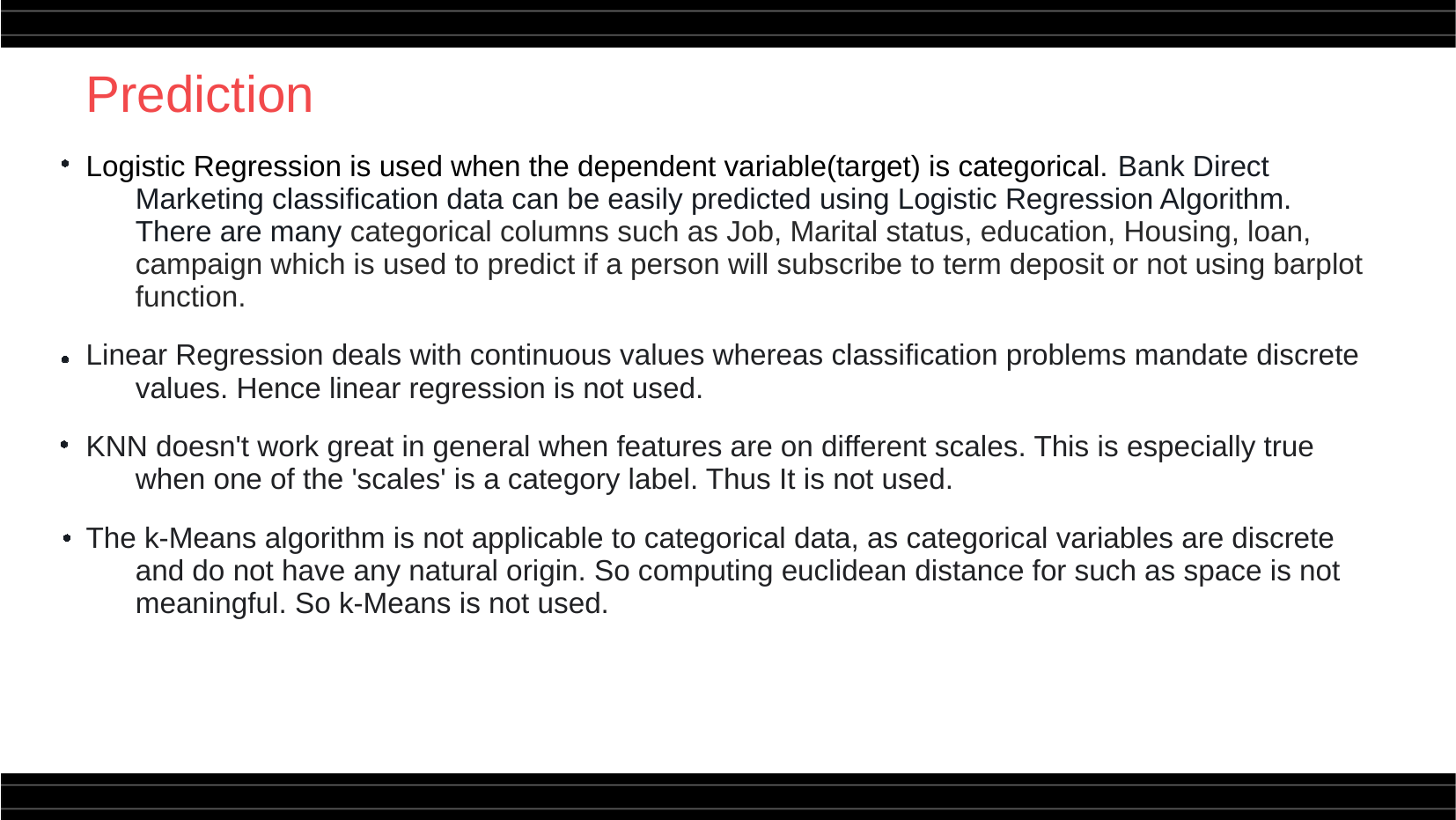

Prediction
Logistic Regression is used when the dependent variable(target) is categorical. Bank Direct Marketing classification data can be easily predicted using Logistic Regression Algorithm. There are many categorical columns such as Job, Marital status, education, Housing, loan, campaign which is used to predict if a person will subscribe to term deposit or not using barplot function.
Linear Regression deals with continuous values whereas classification problems mandate discrete values. Hence linear regression is not used.
KNN doesn't work great in general when features are on different scales. This is especially true when one of the 'scales' is a category label. Thus It is not used.
The k-Means algorithm is not applicable to categorical data, as categorical variables are discrete and do not have any natural origin. So computing euclidean distance for such as space is not meaningful. So k-Means is not used.